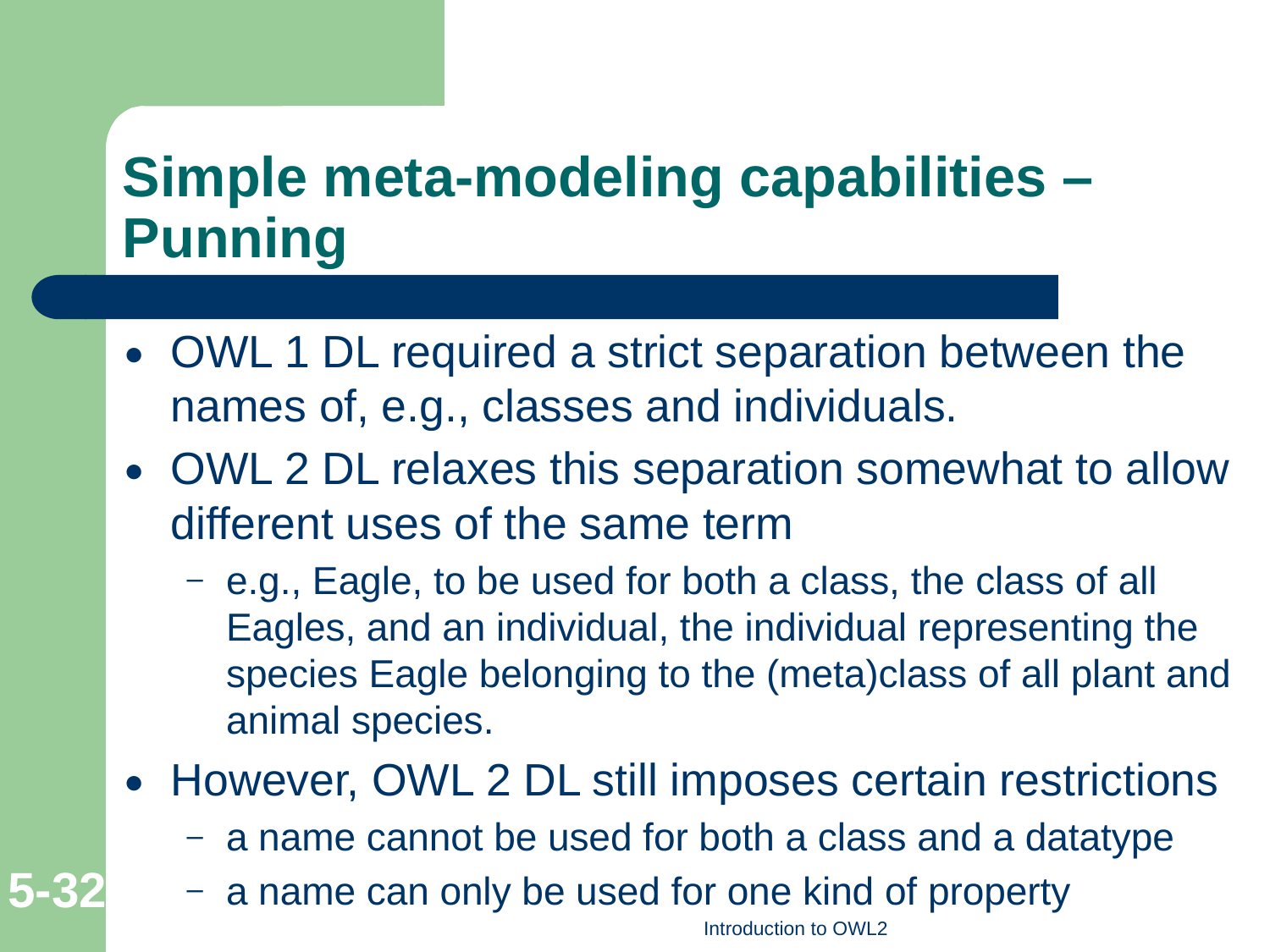

# Simple meta-modeling capabilities – Punning
OWL 1 DL required a strict separation between the names of, e.g., classes and individuals.
OWL 2 DL relaxes this separation somewhat to allow different uses of the same term
e.g., Eagle, to be used for both a class, the class of all Eagles, and an individual, the individual representing the species Eagle belonging to the (meta)class of all plant and animal species.
However, OWL 2 DL still imposes certain restrictions
a name cannot be used for both a class and a datatype
a name can only be used for one kind of property
5-32
Introduction to OWL2